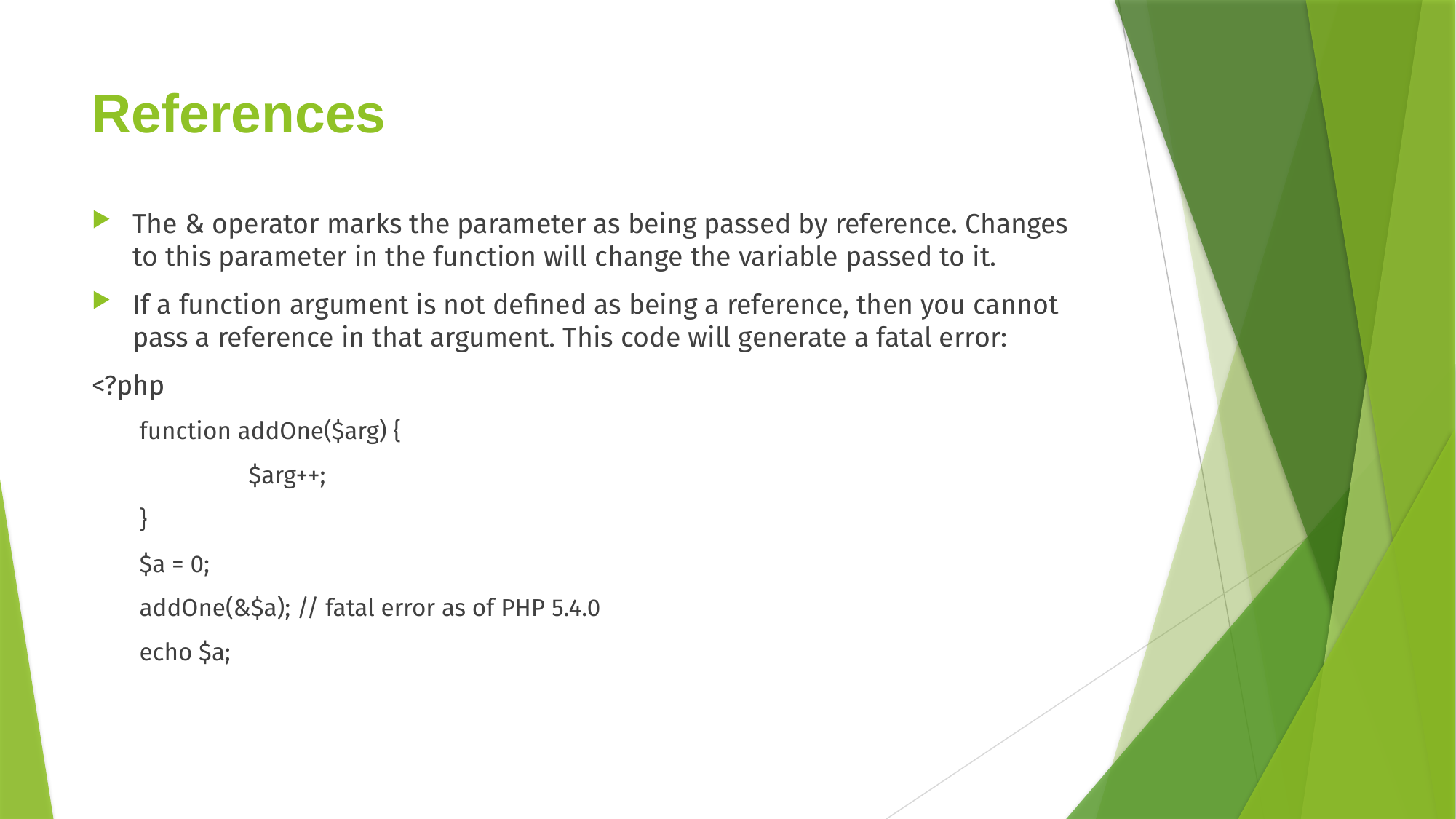

# References
The & operator marks the parameter as being passed by reference. Changes to this parameter in the function will change the variable passed to it.
If a function argument is not defined as being a reference, then you cannot pass a reference in that argument. This code will generate a fatal error:
<?php
function addOne($arg) {
 	$arg++;
}
$a = 0;
addOne(&$a); // fatal error as of PHP 5.4.0
echo $a;